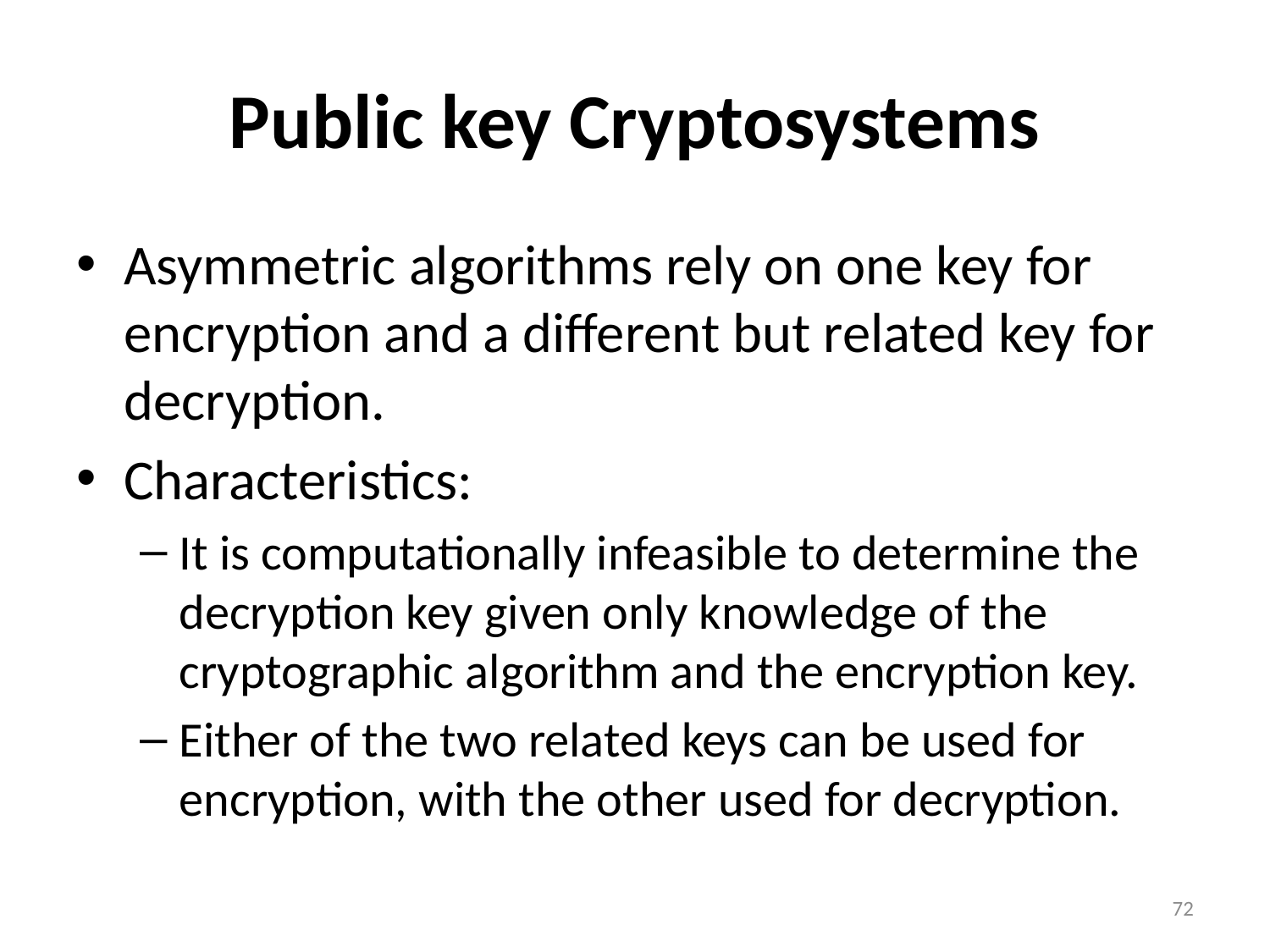

# Public key Cryptosystems
Asymmetric algorithms rely on one key for encryption and a different but related key for decryption.
Characteristics:
It is computationally infeasible to determine the decryption key given only knowledge of the cryptographic algorithm and the encryption key.
Either of the two related keys can be used for encryption, with the other used for decryption.
72